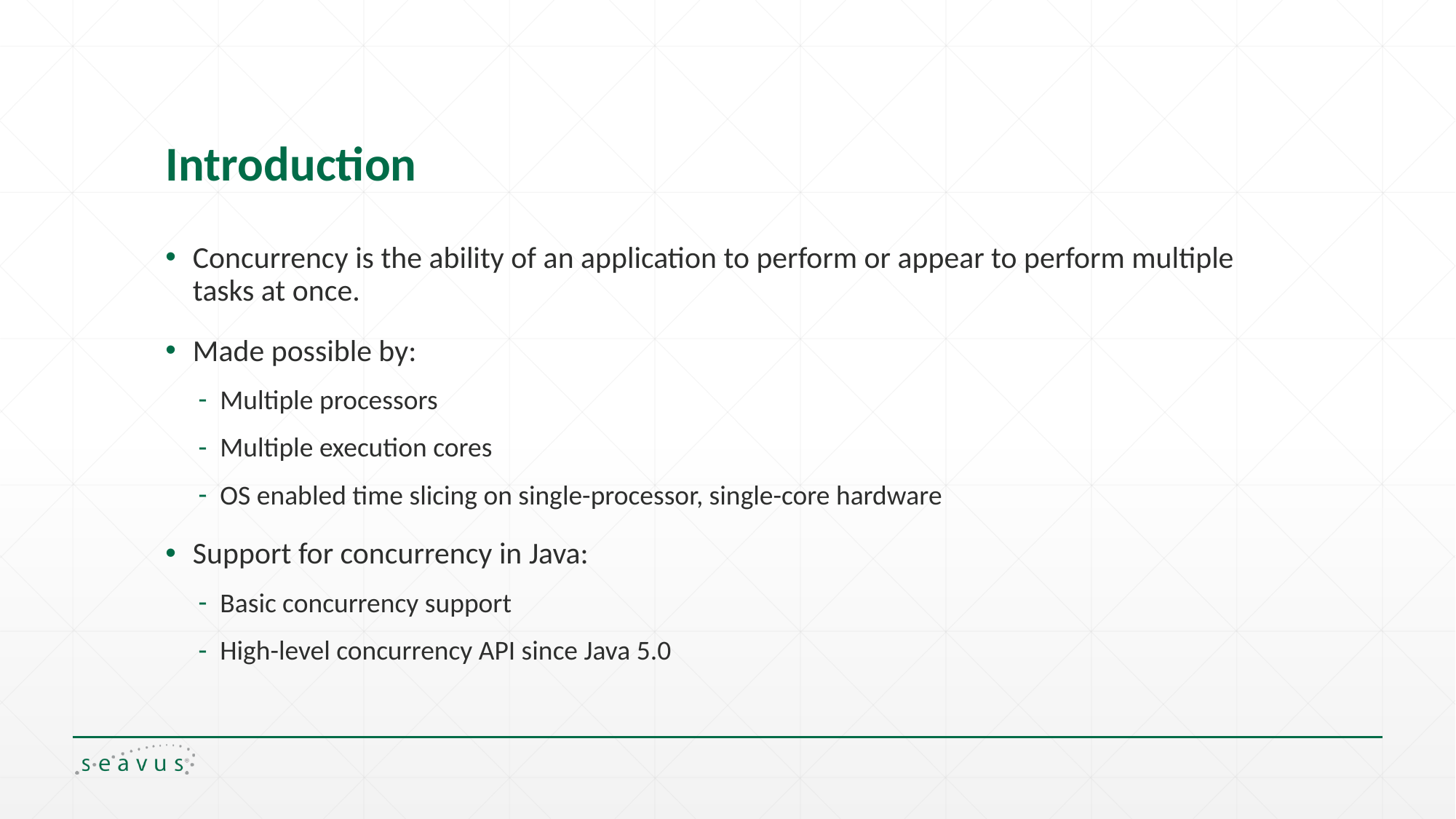

# Introduction
Concurrency is the ability of an application to perform or appear to perform multiple tasks at once.
Made possible by:
Multiple processors
Multiple execution cores
OS enabled time slicing on single-processor, single-core hardware
Support for concurrency in Java:
Basic concurrency support
High-level concurrency API since Java 5.0